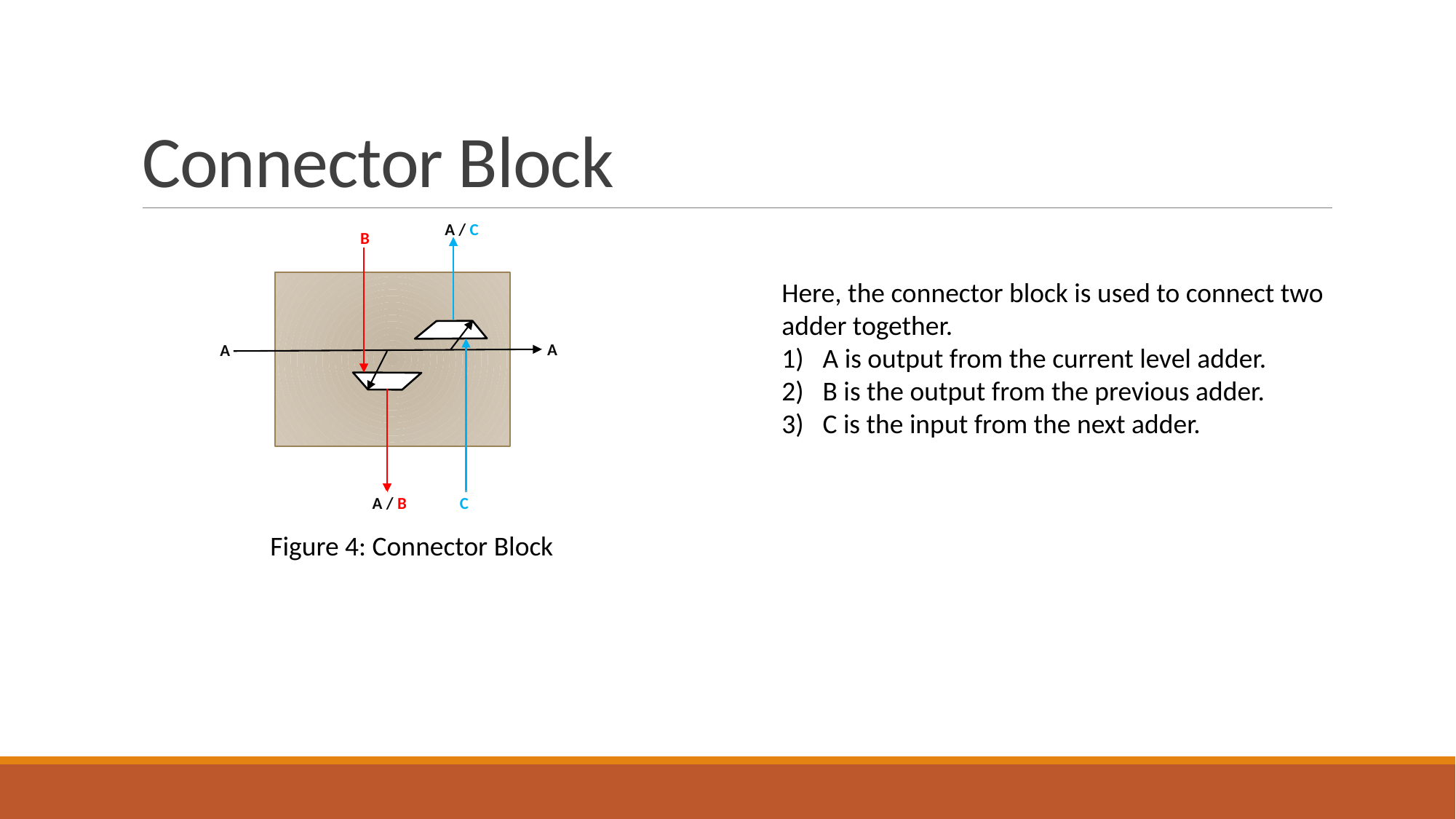

# Connector Block
A / C
B
Here, the connector block is used to connect two adder together.
A is output from the current level adder.
B is the output from the previous adder.
C is the input from the next adder.

A
A

C
A / B
Figure 4: Connector Block